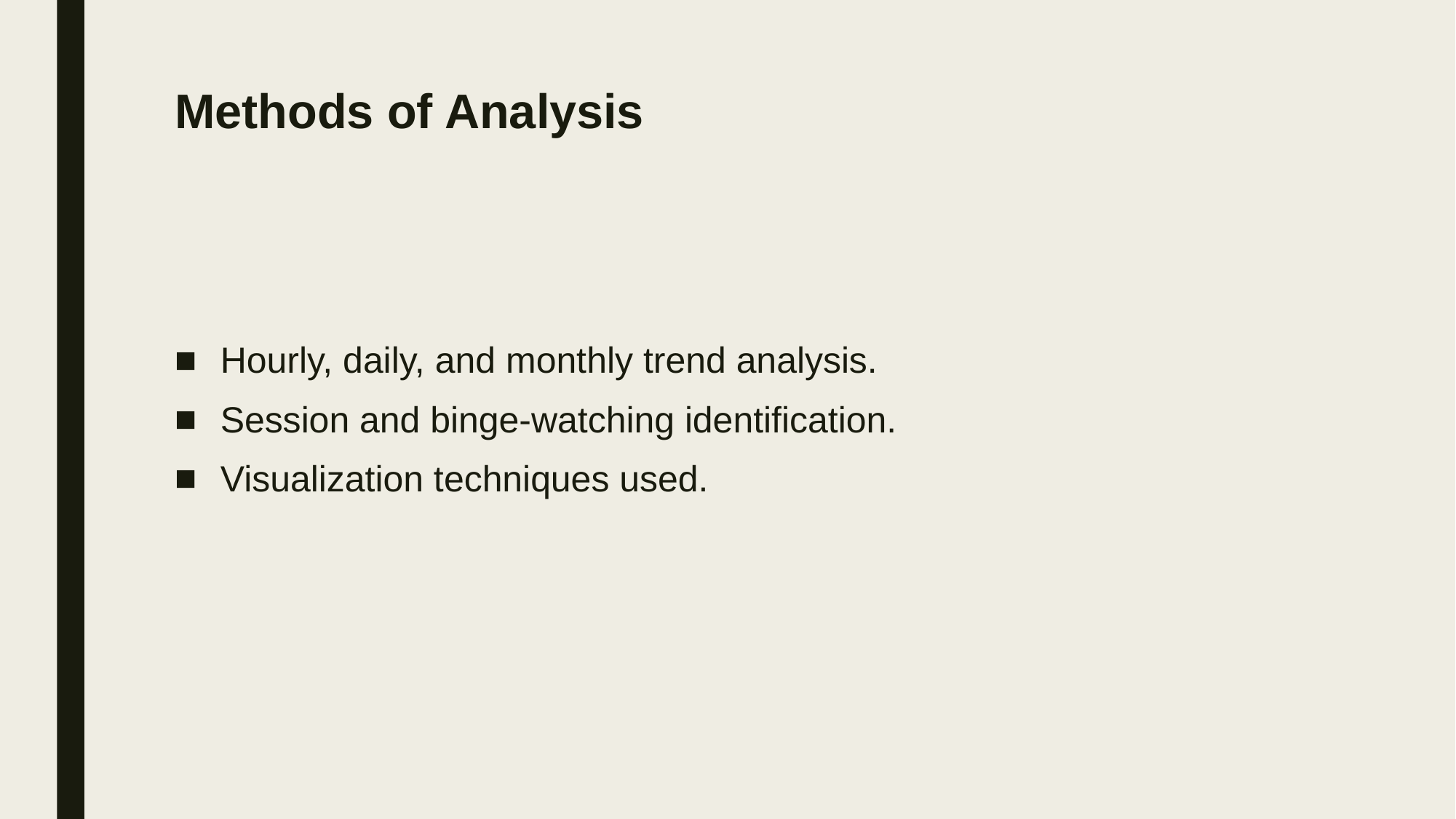

# Methods of Analysis

Hourly, daily, and monthly trend analysis.
Session and binge-watching identification.
Visualization techniques used.